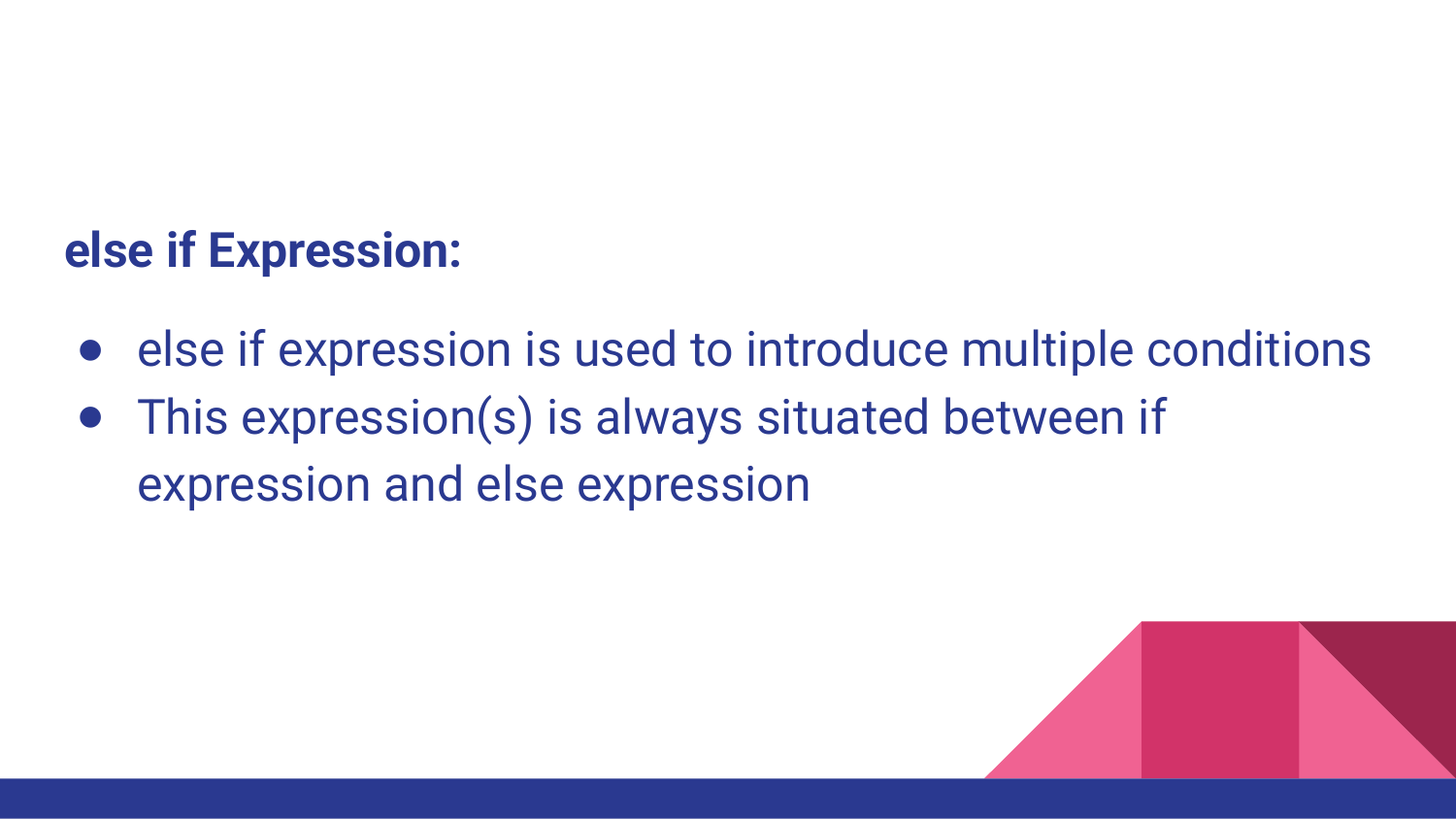

else if Expression:
else if expression is used to introduce multiple conditions
This expression(s) is always situated between if expression and else expression